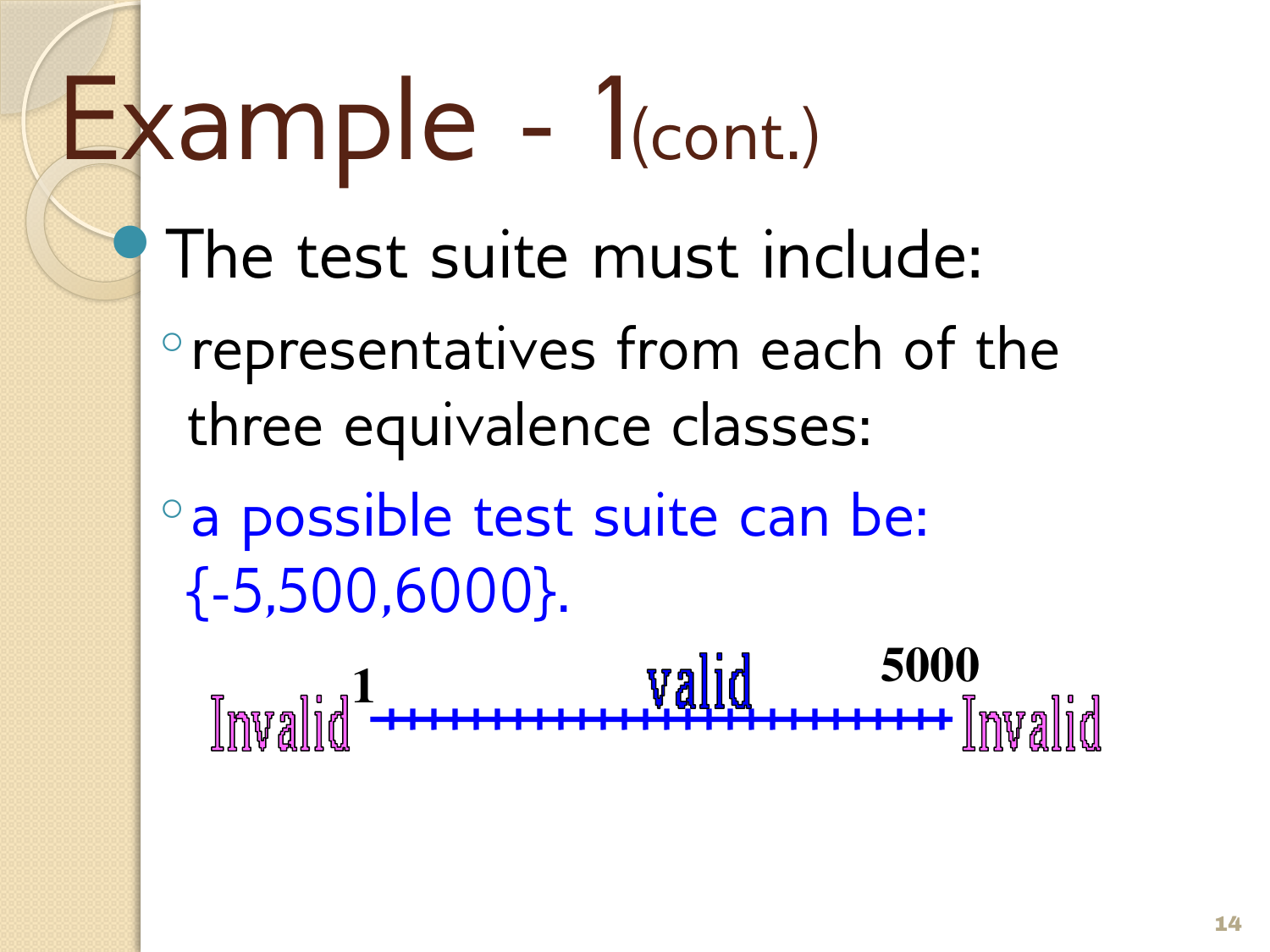

# Example - 1(cont.)
The test suite must include:
representatives from each of the three equivalence classes:
a possible test suite can be:
{-5,500,6000}.
5000

1

14